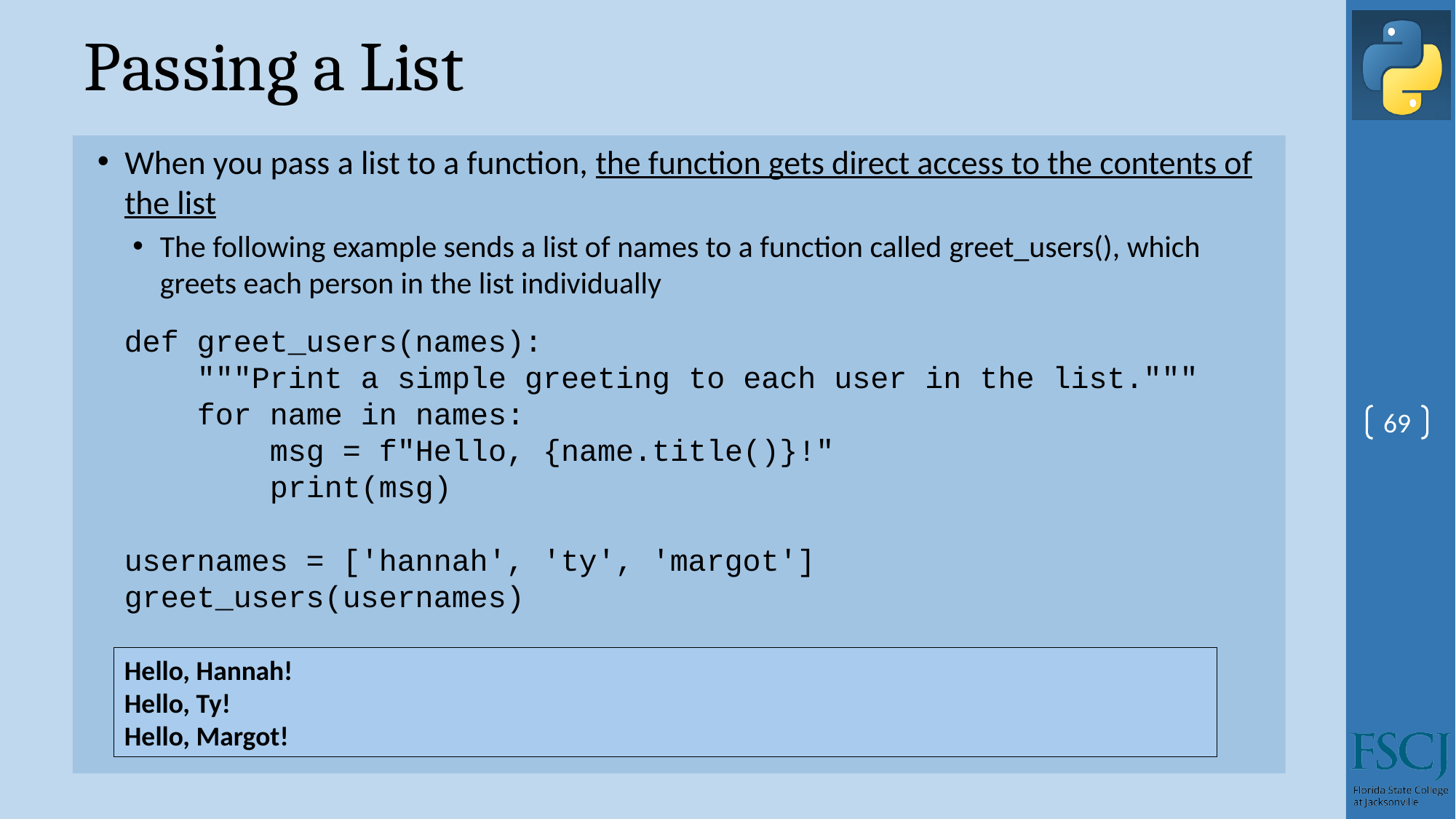

# Passing a List
When you pass a list to a function, the function gets direct access to the contents of the list
The following example sends a list of names to a function called greet_users(), which greets each person in the list individually
def greet_users(names):
    """Print a simple greeting to each user in the list."""
    for name in names:
        msg = f"Hello, {name.title()}!"
        print(msg)

usernames = ['hannah', 'ty', 'margot']
greet_users(usernames)
69
Hello, Hannah!
Hello, Ty!
Hello, Margot!